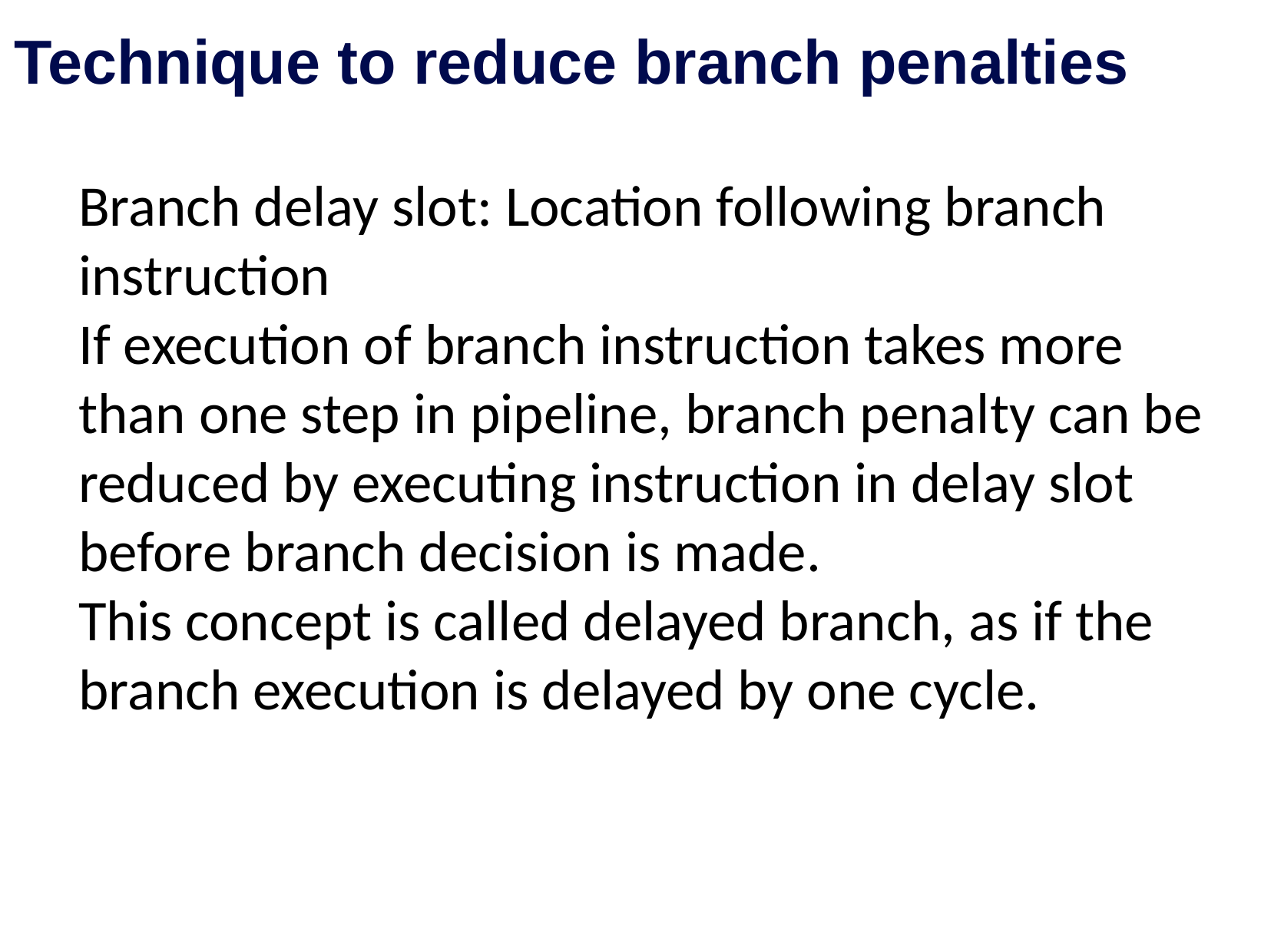

# Technique to reduce branch penalties
Branch delay slot: Location following branch instruction
If execution of branch instruction takes more than one step in pipeline, branch penalty can be reduced by executing instruction in delay slot before branch decision is made.
This concept is called delayed branch, as if the branch execution is delayed by one cycle.